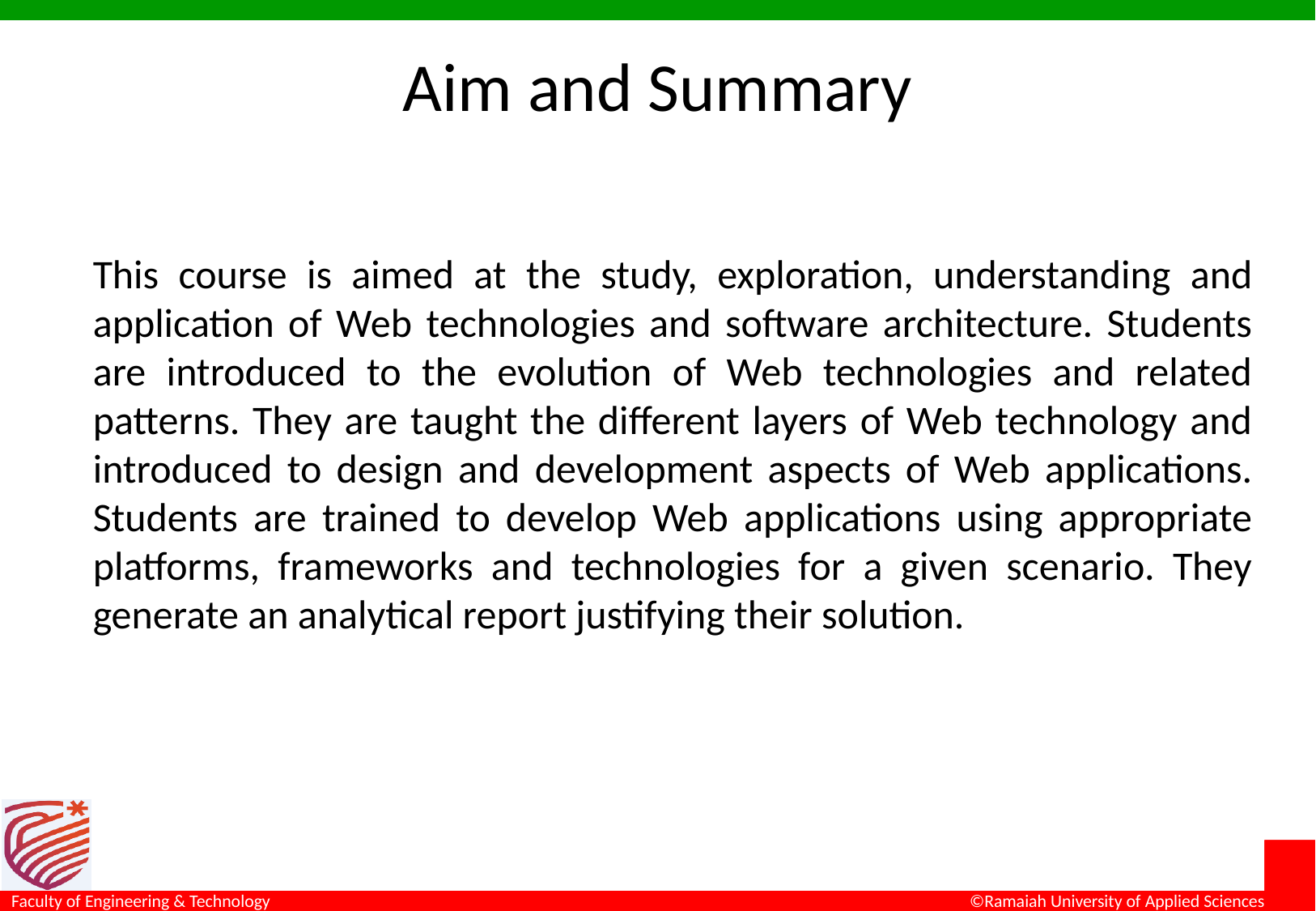

# Aim and Summary
This course is aimed at the study, exploration, understanding and application of Web technologies and software architecture. Students are introduced to the evolution of Web technologies and related patterns. They are taught the different layers of Web technology and introduced to design and development aspects of Web applications. Students are trained to develop Web applications using appropriate platforms, frameworks and technologies for a given scenario. They generate an analytical report justifying their solution.